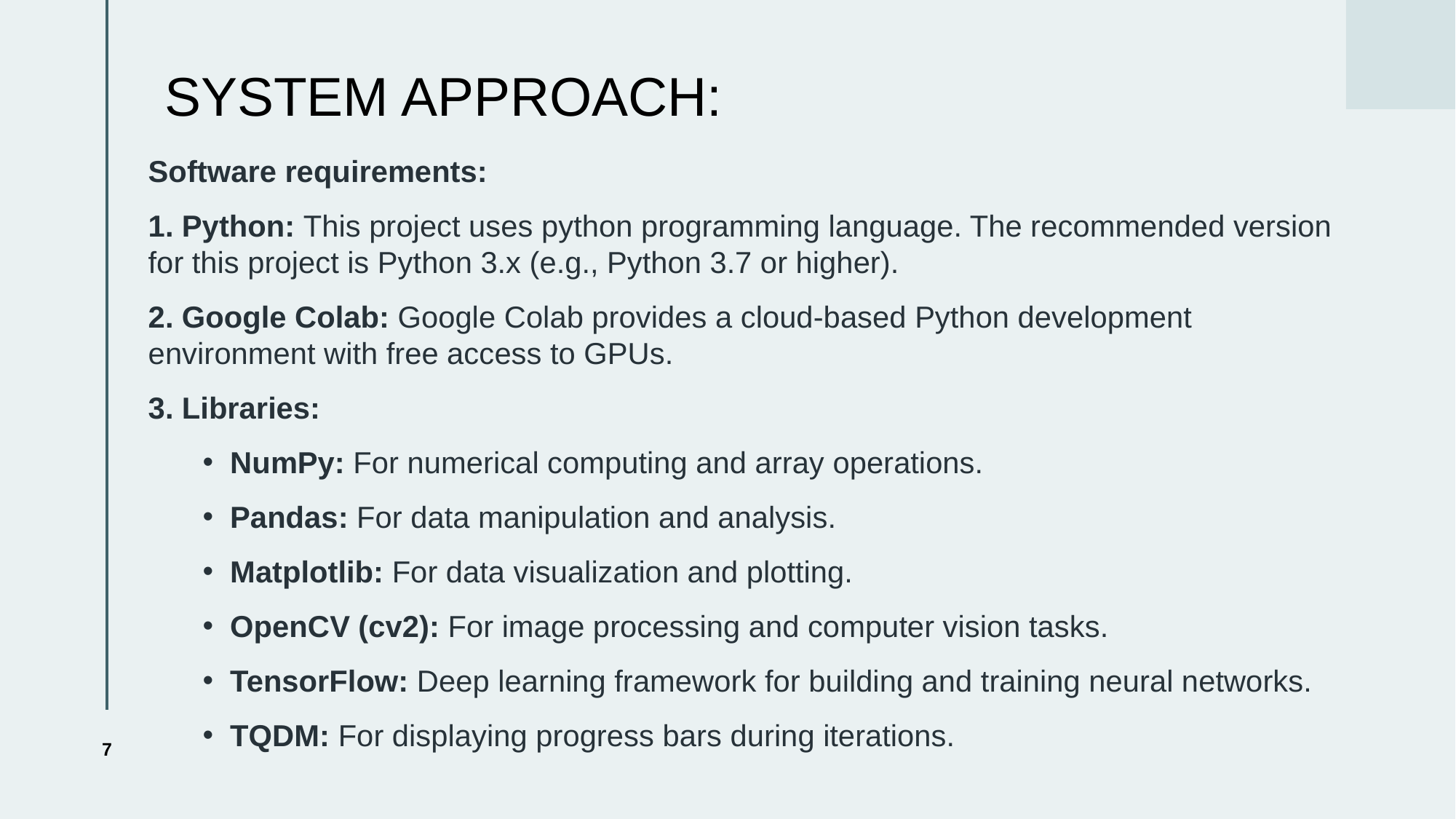

# SYSTEM APPROACH:
Software requirements:
1. Python: This project uses python programming language. The recommended version for this project is Python 3.x (e.g., Python 3.7 or higher).
2. Google Colab: Google Colab provides a cloud-based Python development environment with free access to GPUs.
3. Libraries:
NumPy: For numerical computing and array operations.
Pandas: For data manipulation and analysis.
Matplotlib: For data visualization and plotting.
OpenCV (cv2): For image processing and computer vision tasks.
TensorFlow: Deep learning framework for building and training neural networks.
TQDM: For displaying progress bars during iterations.
7